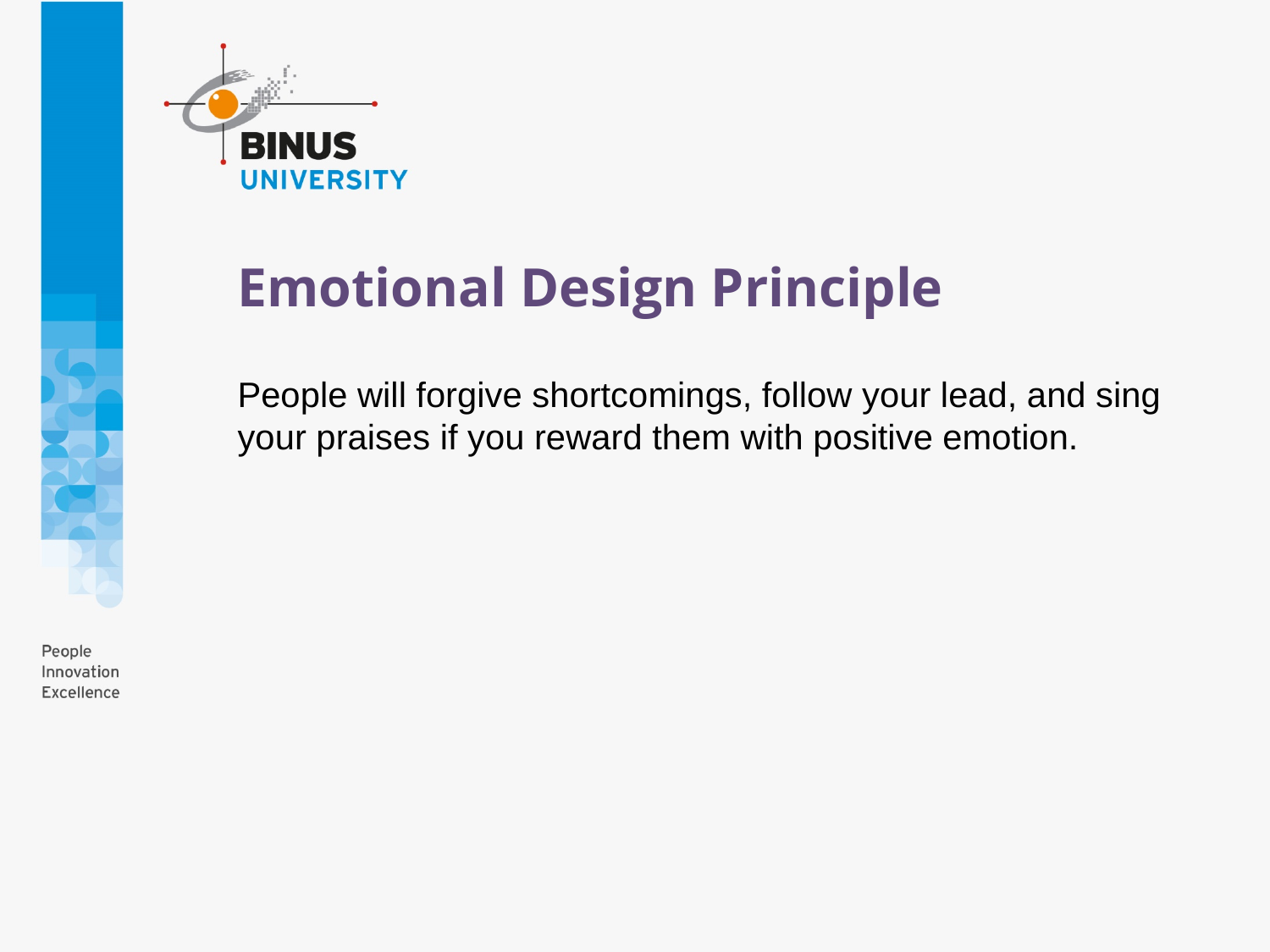

# Emotional Design Principle
People will forgive shortcomings, follow your lead, and sing your praises if you reward them with positive emotion.